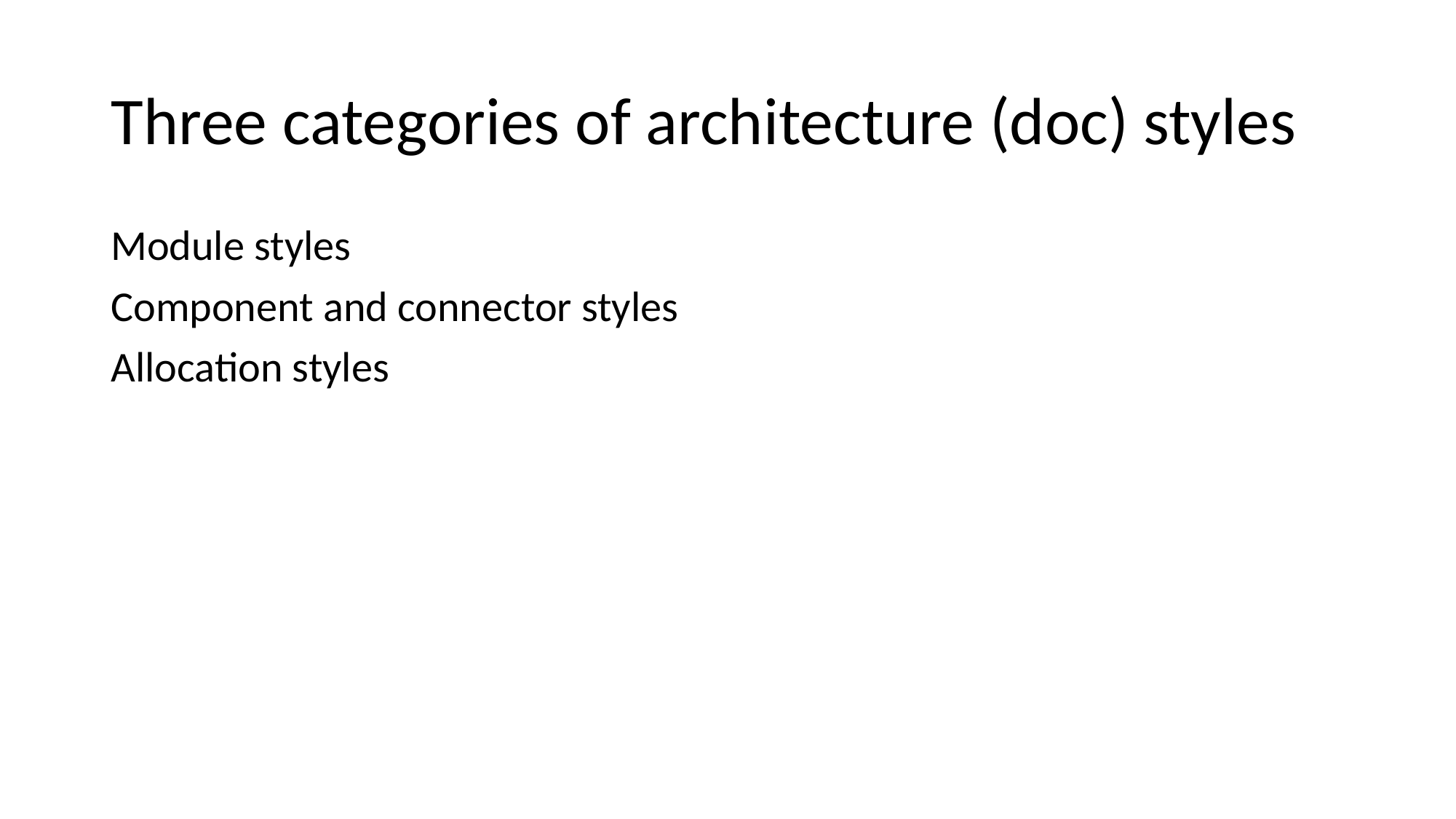

# Three categories of architecture (doc) styles
Module styles
Component and connector styles
Allocation styles